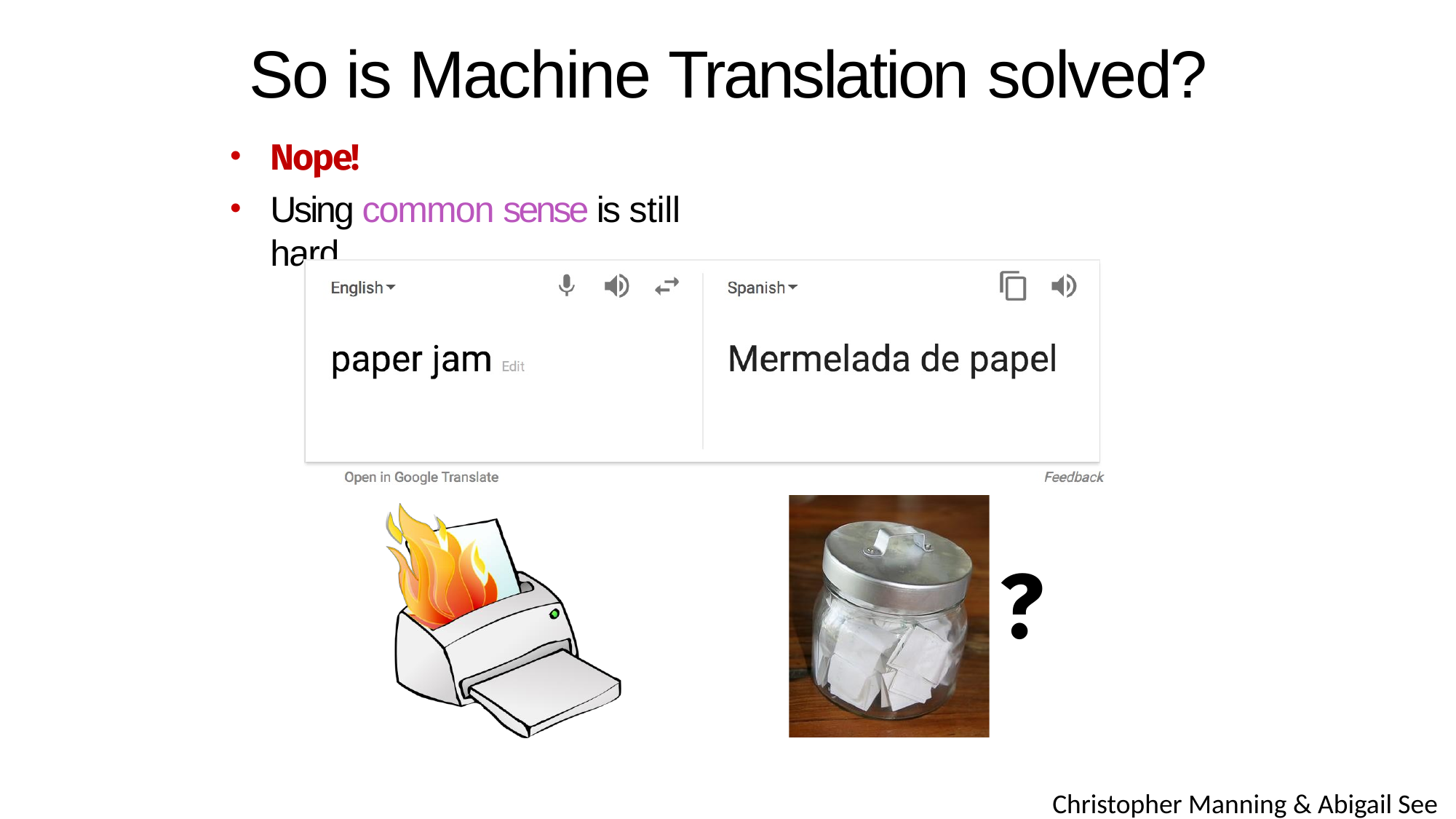

# So is Machine Translation solved?
Nope!
Using common sense is still hard

?
Christopher Manning & Abigail See